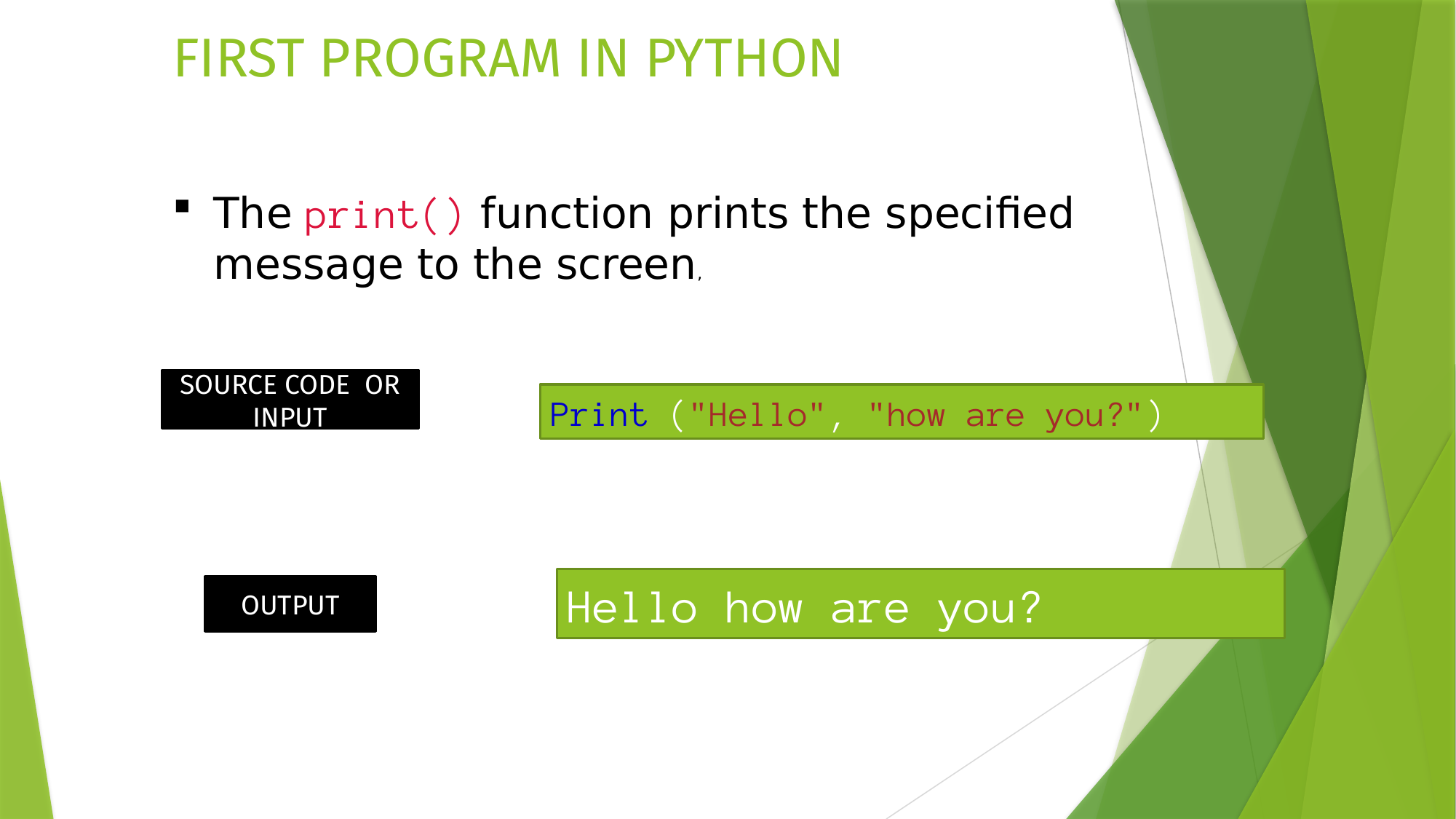

# FIRST PROGRAM IN PYTHON
The print() function prints the specified message to the screen,
SOURCE CODE  OR INPUT
Print ("Hello", "how are you?")
Hello how are you?
OUTPUT